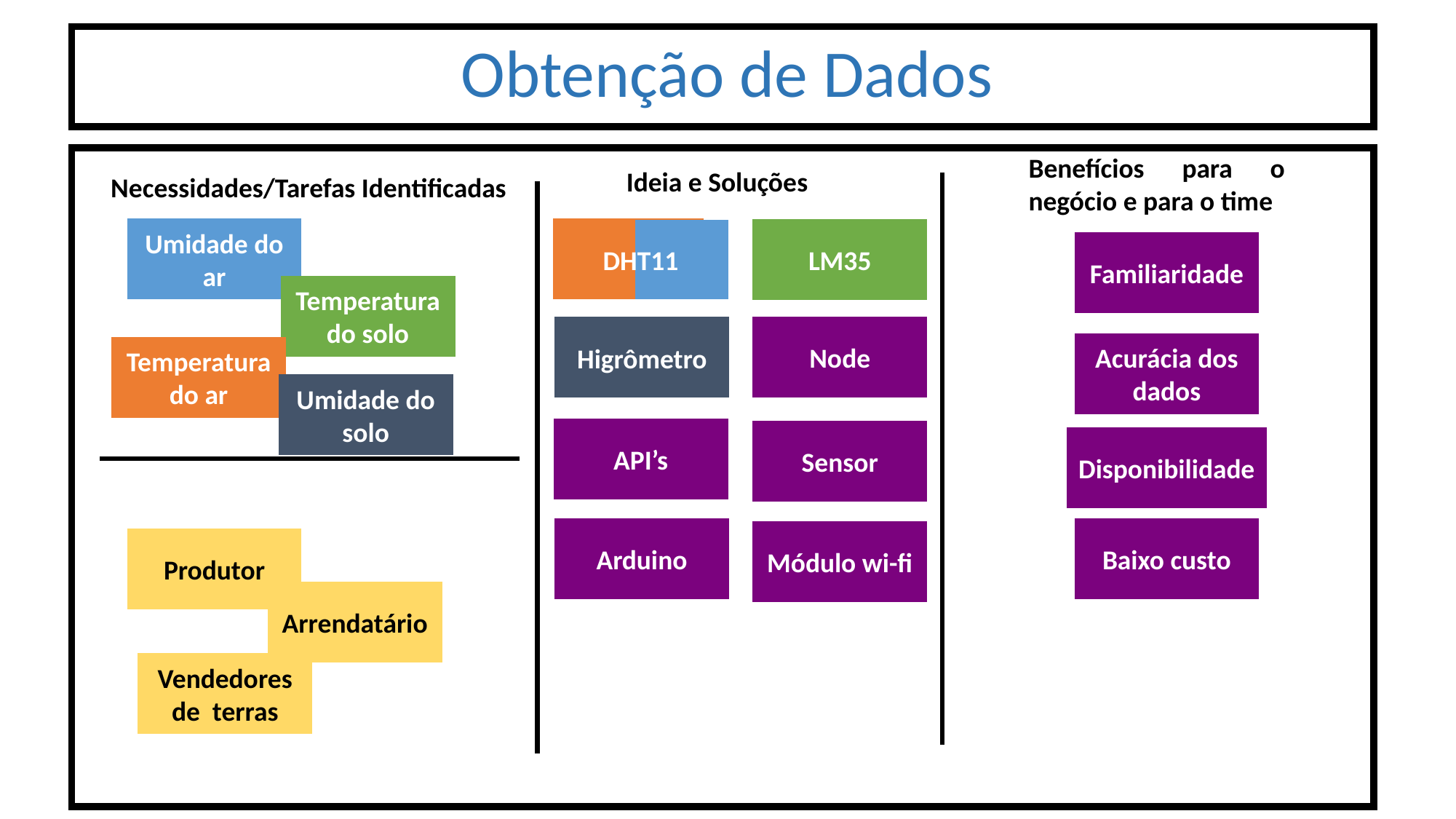

Obtenção de Dados

Benefícios para o negócio e para o time
Ideia e Soluções
Necessidades/Tarefas Identificadas
#

Umidade do ar
LM35

Familiaridade
DHT11
Temperatura do solo

Higrômetro
Node
Acurácia dos dados
Temperatura do ar
Umidade do solo
API’s
Sensor
Disponibilidade

Arduino
Baixo custo
Módulo wi-fi
Produtor
Arrendatário
Vendedores de  terras